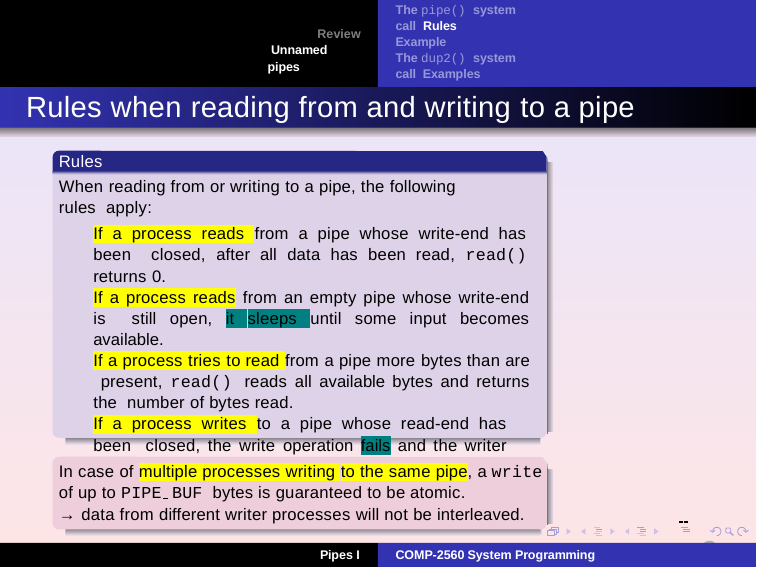

The pipe() system call  Rules
Example
The dup2() system call  Examples
Review  Unnamed pipes

Rules when reading from and writing to a pipe

Rules
When reading from or writing to a pipe, the following rules  apply:
If a process reads from a pipe whose write-end has been  closed, after all data has been read, read() returns 0.
If a process reads from an empty pipe whose write-end is  still open, it sleeps until some input becomes available.
If a process tries to read from a pipe more bytes than are  present, read() reads all available bytes and returns the  number of bytes read.
If a process writes to a pipe whose read-end has been  closed, the write operation fails and the writer process  receives a SIGPIPE.

In case of multiple processes writing to the same pipe, a write
of up to PIPE BUF bytes is guaranteed to be atomic.
→ data from different writer processes will not be interleaved.

9

Pipes I
COMP-2560 System Programming